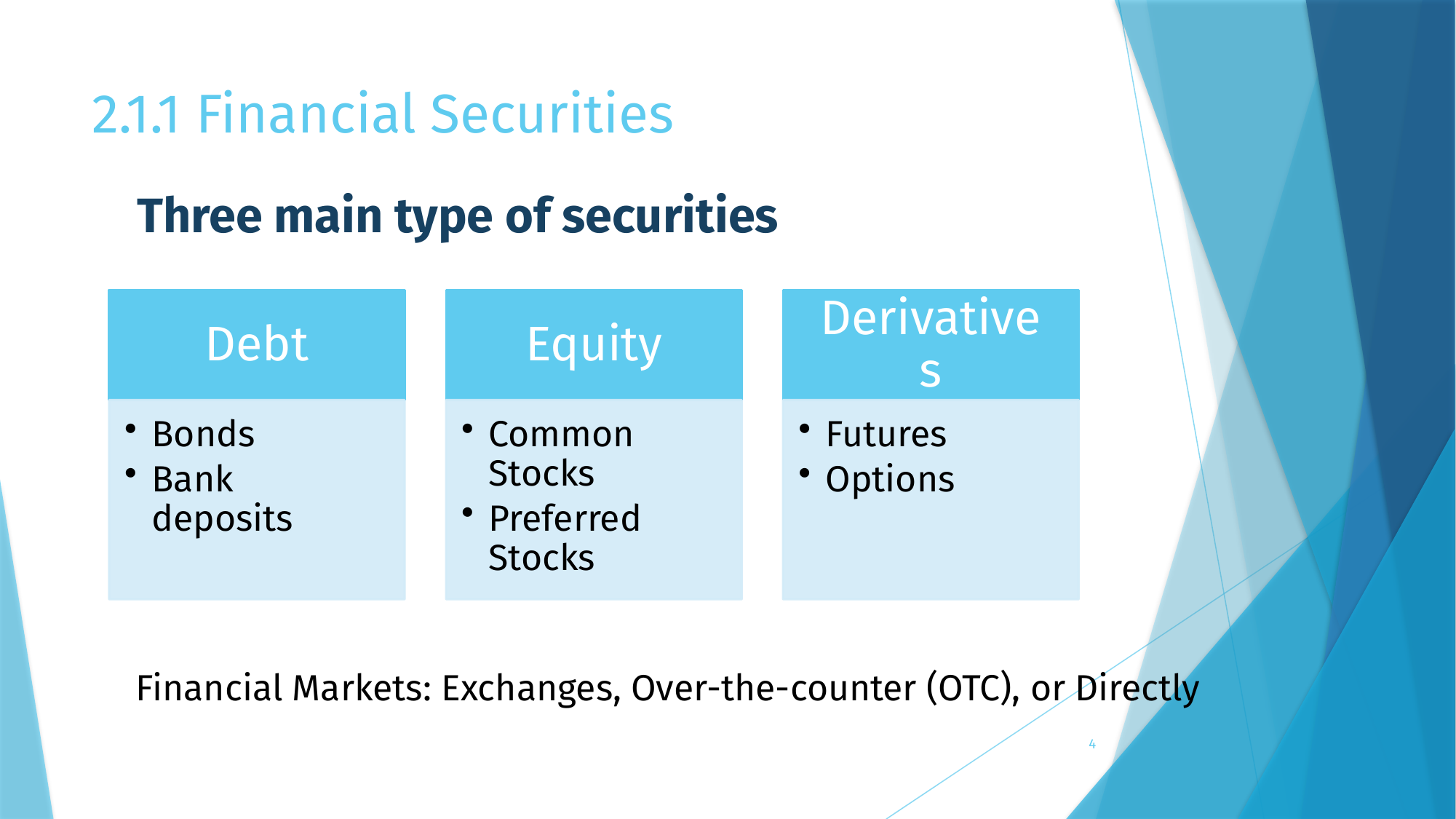

# 2.1.1 Financial Securities
Debt
Bonds
Bank deposits
Equity
Common Stocks
Preferred Stocks
Derivatives
Futures
Options
Three main type of securities
Financial Markets: Exchanges, Over-the-counter (OTC), or Directly
4